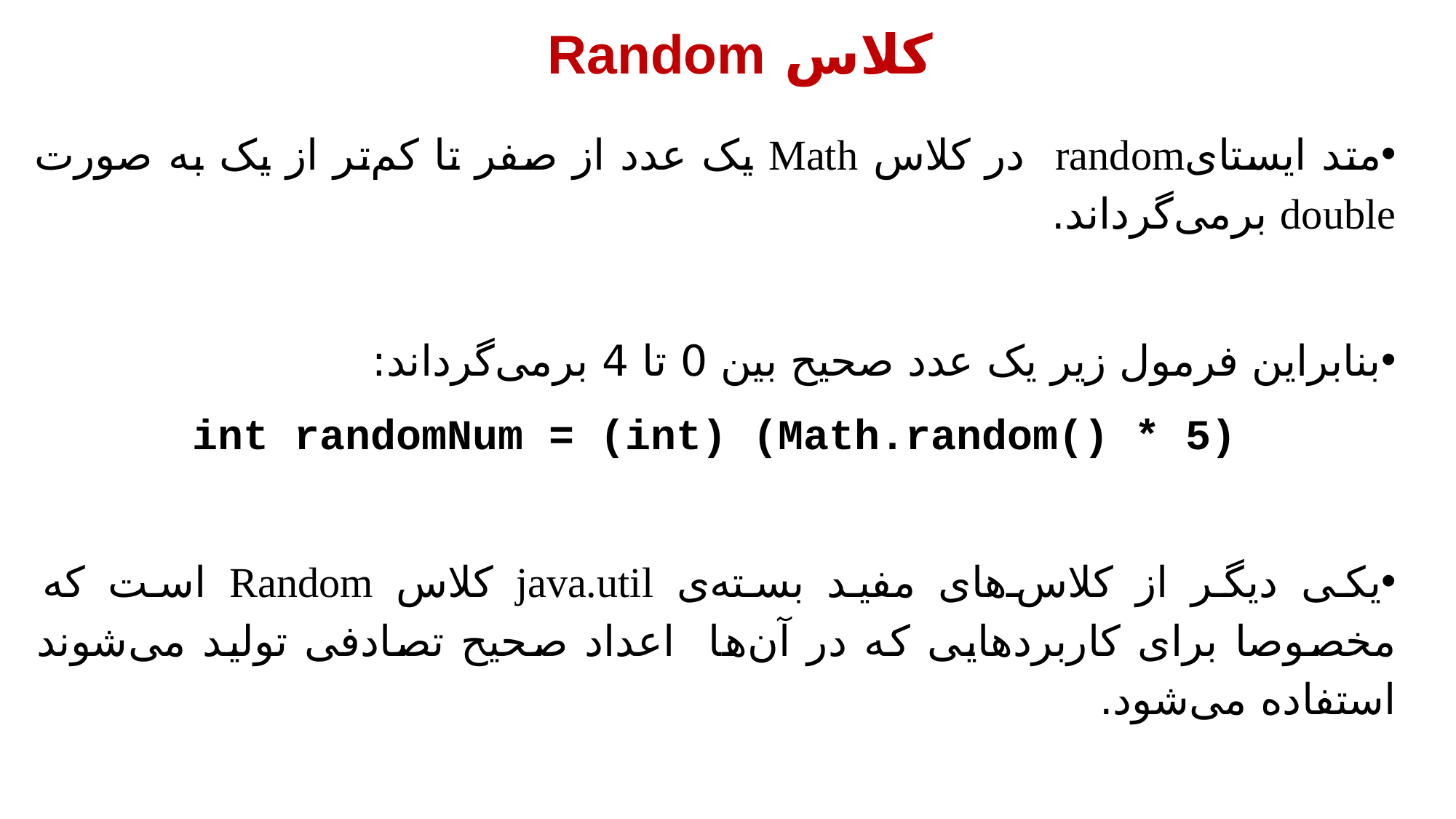

کلاس Random
متد ایستایrandom  در کلاس Math یک عدد از صفر تا کم‌تر از یک به صورت double برمی‌گرداند.

بنابراین فرمول زیر یک عدد صحیح بین 0 تا 4 برمی‌گرداند:
int randomNum = (int) (Math.random() * 5)

یکی دیگر از کلاس‌های مفید بسته‌ی java.util کلاس Random است که مخصوصا برای کاربردهایی که در آن‌ها  اعداد صحیح تصادفی تولید می‌شوند استفاده می‌شود.